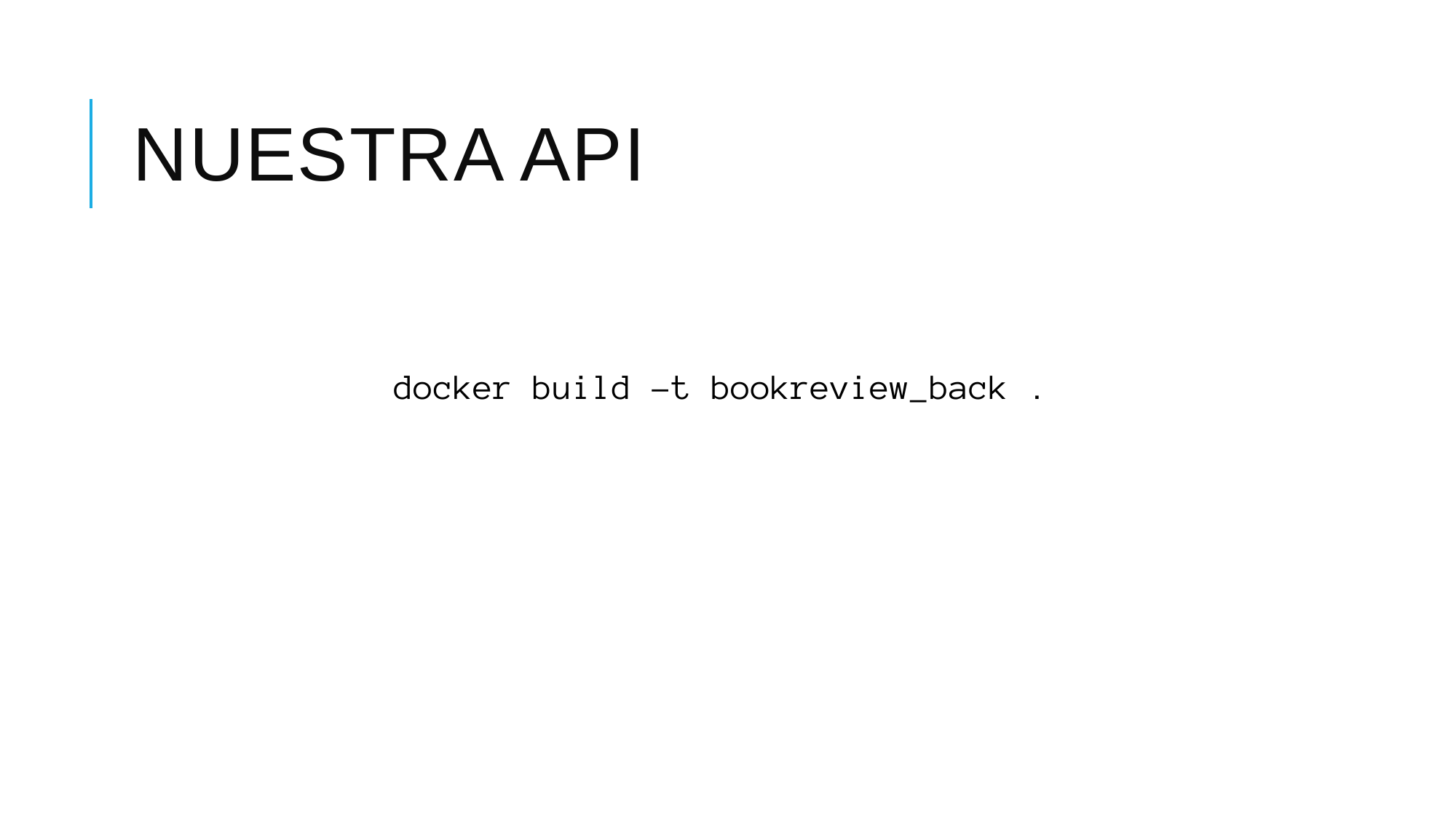

# Nuestra API
docker build -t bookreview_back .